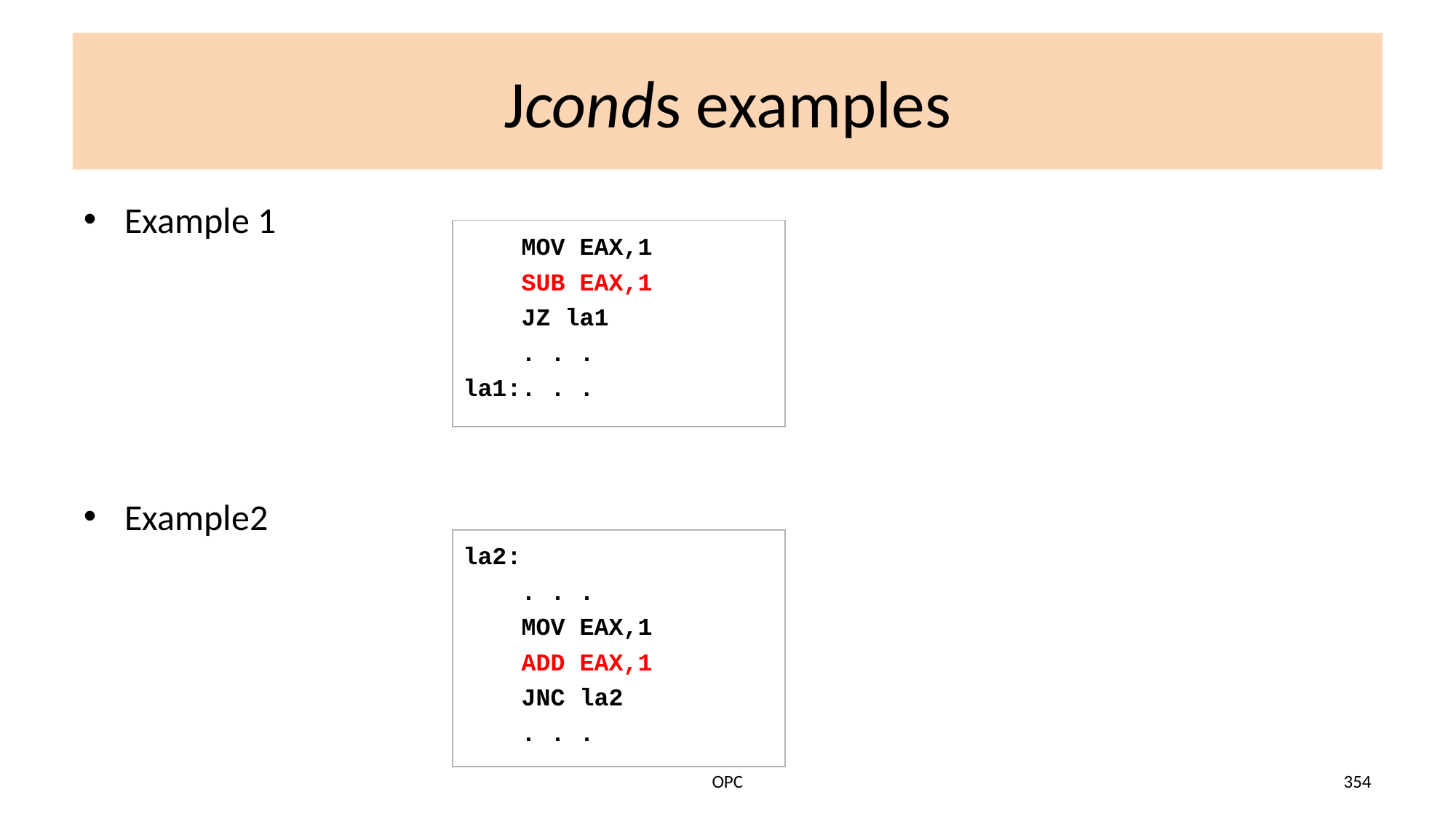

# Jconds examples
Example 1

Example2
    MOV EAX,1
    SUB EAX,1
    JZ la1
    . . .
la1:. . .
la2:
    . . .
    MOV EAX,1
    ADD EAX,1
    JNC la2
    . . .
OPC
354